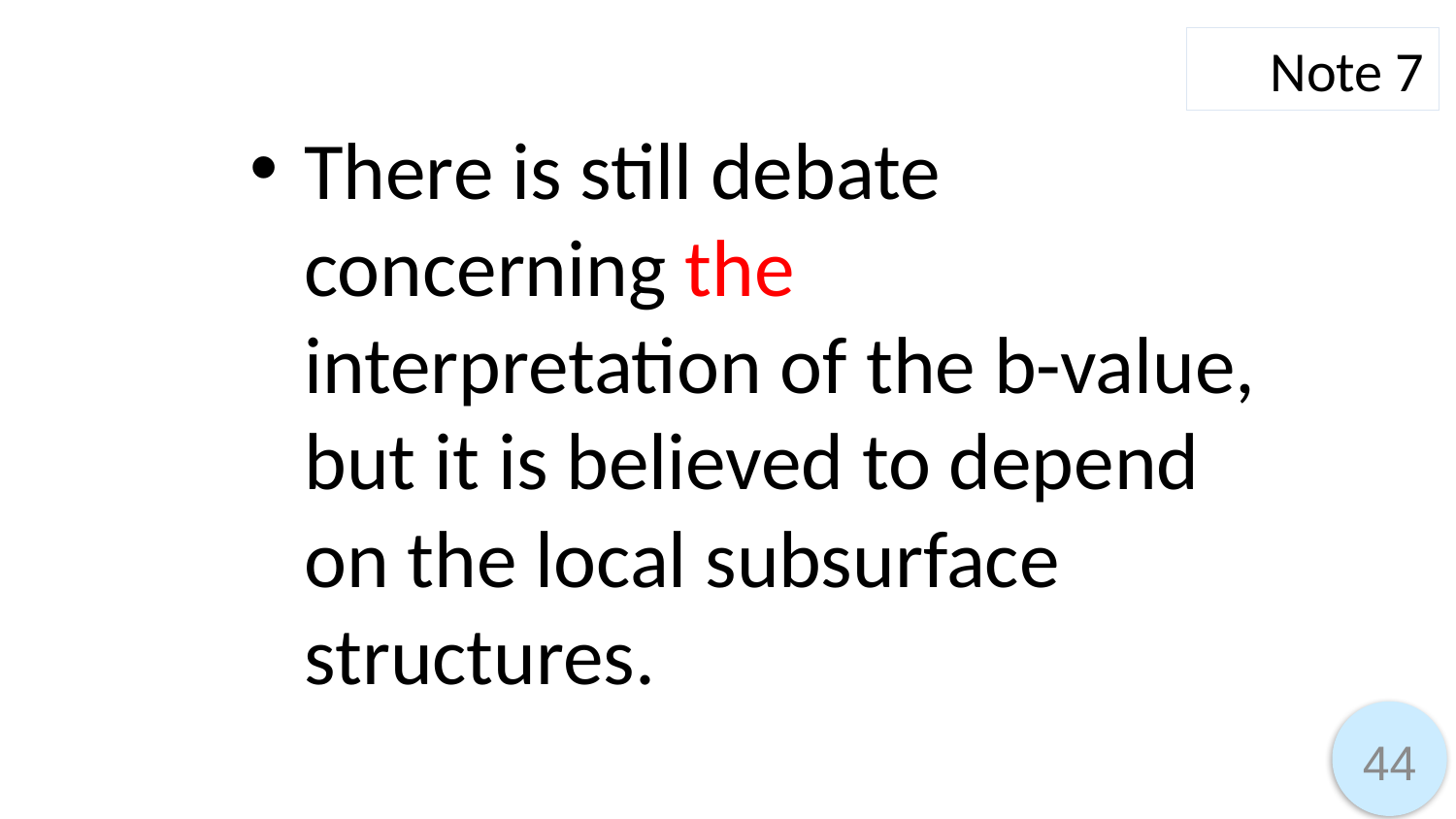

Note 7
There is still debate concerning the interpretation of the b-value, but it is believed to depend on the local subsurface structures.
44